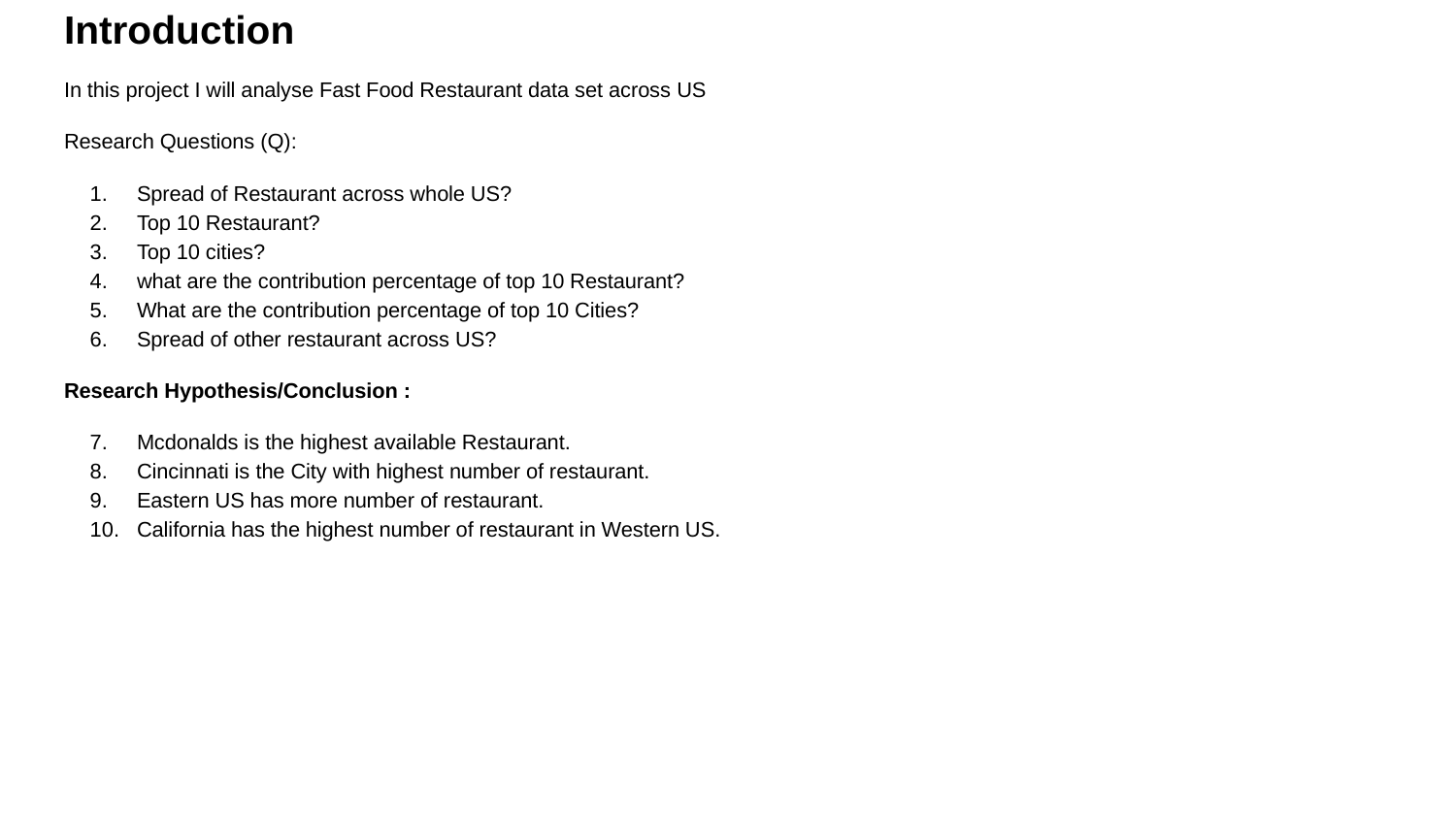

In this project I will analyse Fast Food Restaurant data set across US
Research Questions (Q):
Spread of Restaurant across whole US?
Top 10 Restaurant?
Top 10 cities?
what are the contribution percentage of top 10 Restaurant?
What are the contribution percentage of top 10 Cities?
Spread of other restaurant across US?
Research Hypothesis/Conclusion :
Mcdonalds is the highest available Restaurant.
Cincinnati is the City with highest number of restaurant.
Eastern US has more number of restaurant.
California has the highest number of restaurant in Western US.

# Introduction